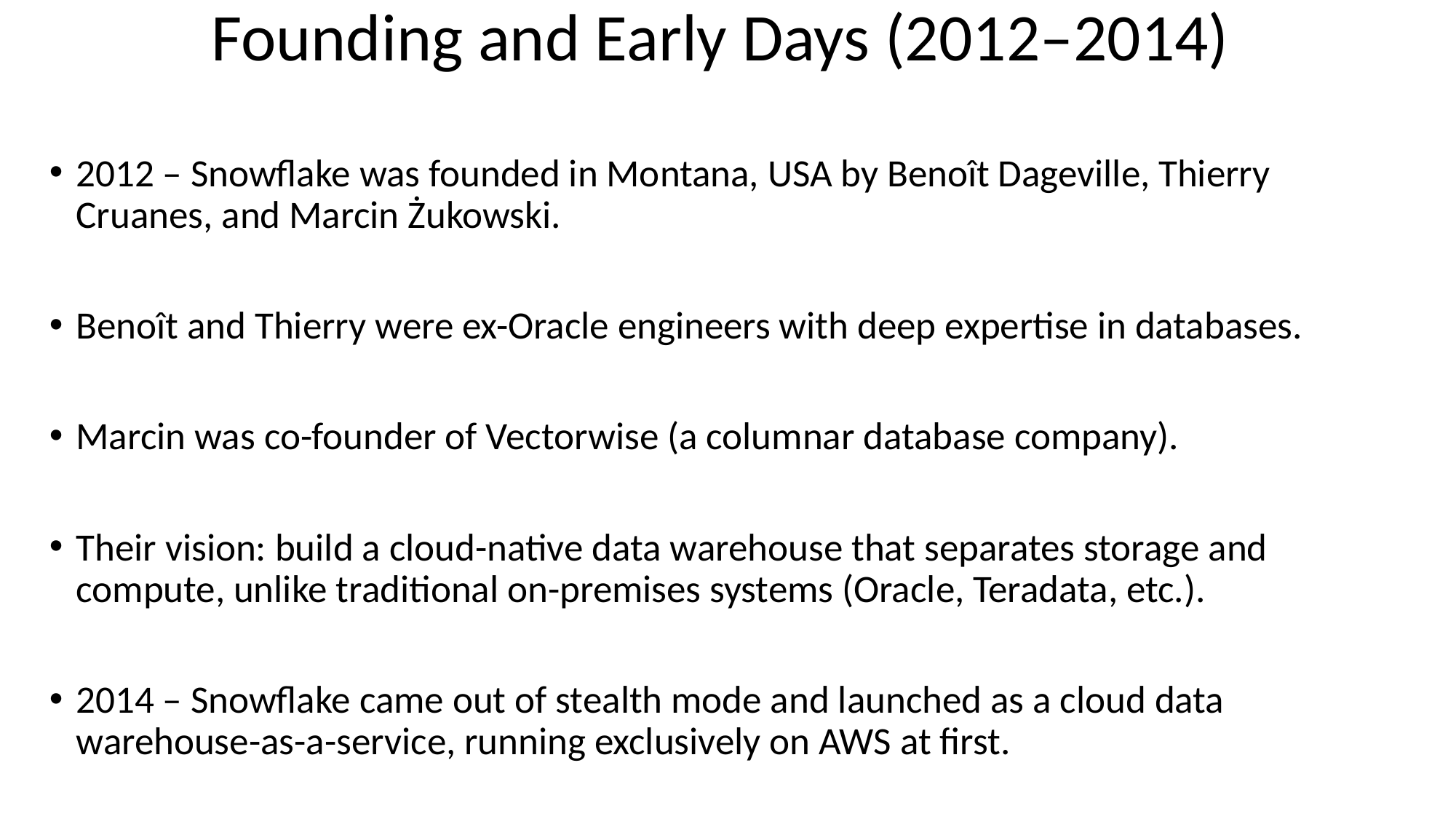

# Founding and Early Days (2012–2014)
2012 – Snowflake was founded in Montana, USA by Benoît Dageville, Thierry Cruanes, and Marcin Żukowski.

Benoît and Thierry were ex-Oracle engineers with deep expertise in databases.

Marcin was co-founder of Vectorwise (a columnar database company).

Their vision: build a cloud-native data warehouse that separates storage and compute, unlike traditional on-premises systems (Oracle, Teradata, etc.).

2014 – Snowflake came out of stealth mode and launched as a cloud data warehouse-as-a-service, running exclusively on AWS at first.